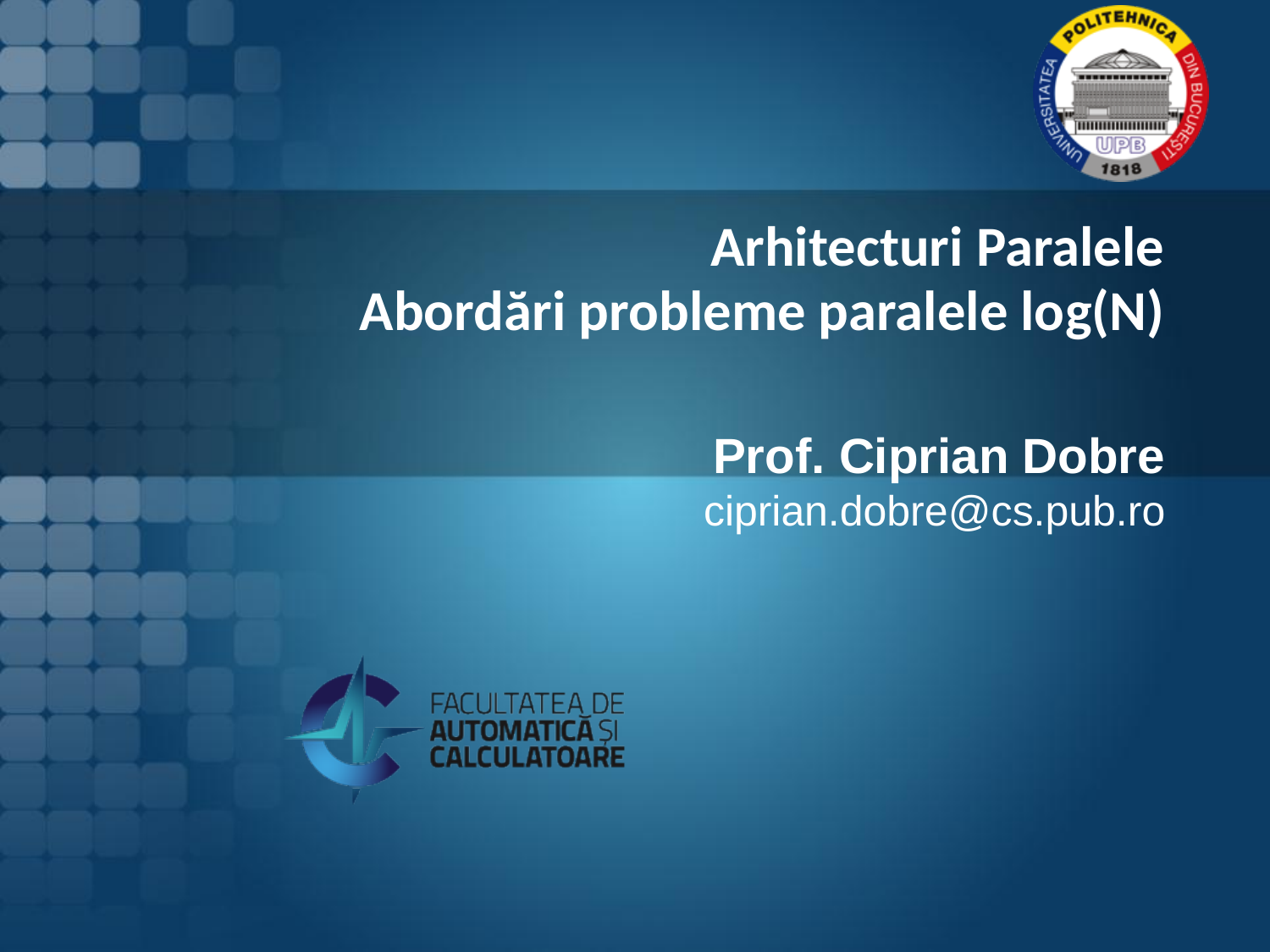

# Arhitecturi Paralele Abordări probleme paralele log(N)
Prof. Ciprian Dobre
ciprian.dobre@cs.pub.ro